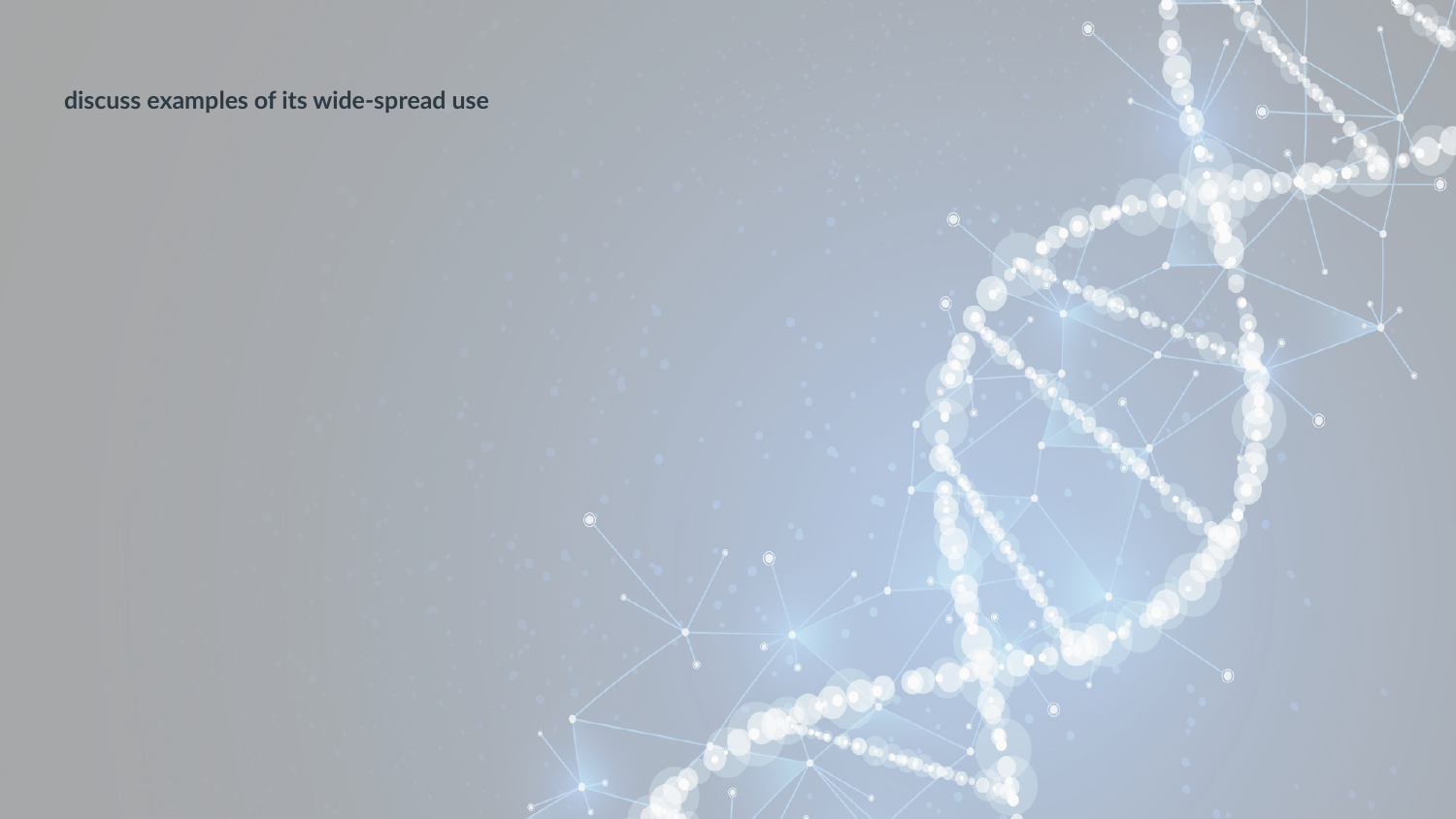

# discuss examples of its wide-spread use